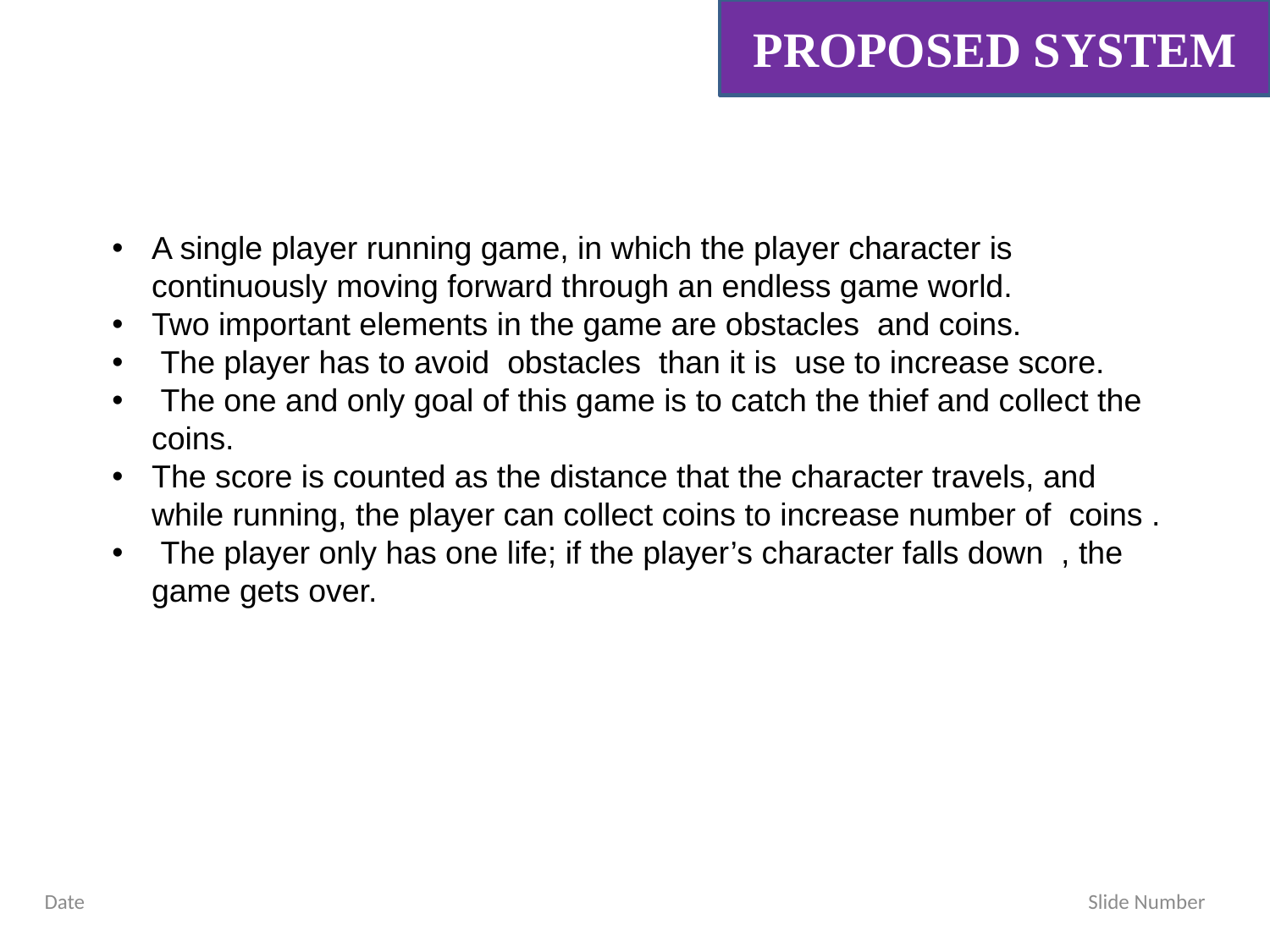

PROPOSED SYSTEM

A single player running game, in which the player character is continuously moving forward through an endless game world.
Two important elements in the game are obstacles  and coins.
 The player has to avoid  obstacles  than it is  use to increase score.
 The one and only goal of this game is to catch the thief and collect the coins.
The score is counted as the distance that the character travels, and while running, the player can collect coins to increase number of  coins .
 The player only has one life; if the player’s character falls down  , the game gets over.

Date                                                                                                                                                                                                               Slide Number